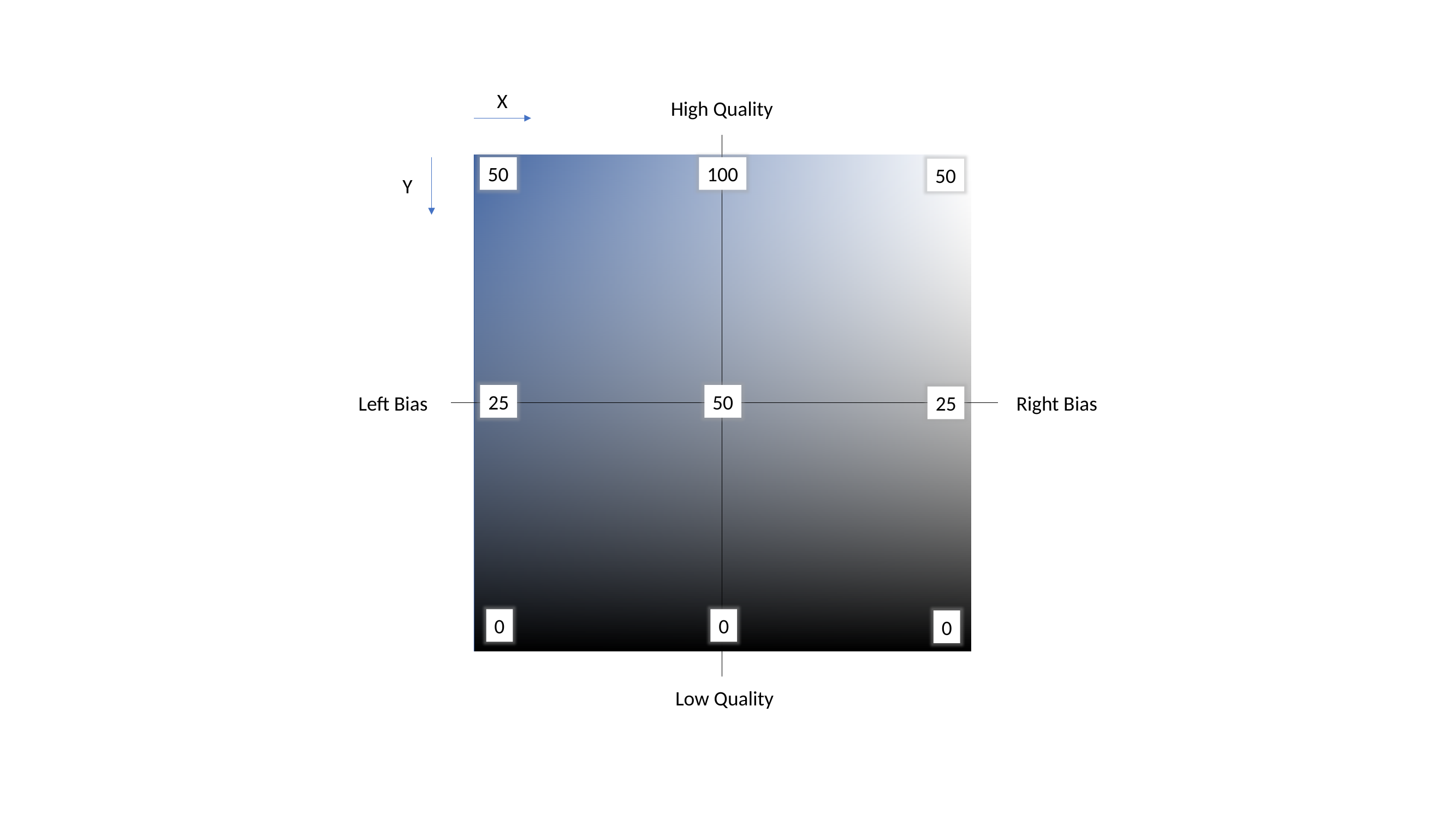

X
High Quality

50
100
50
Y
25
50
Left Bias
Right Bias
25
0
0
0
Low Quality